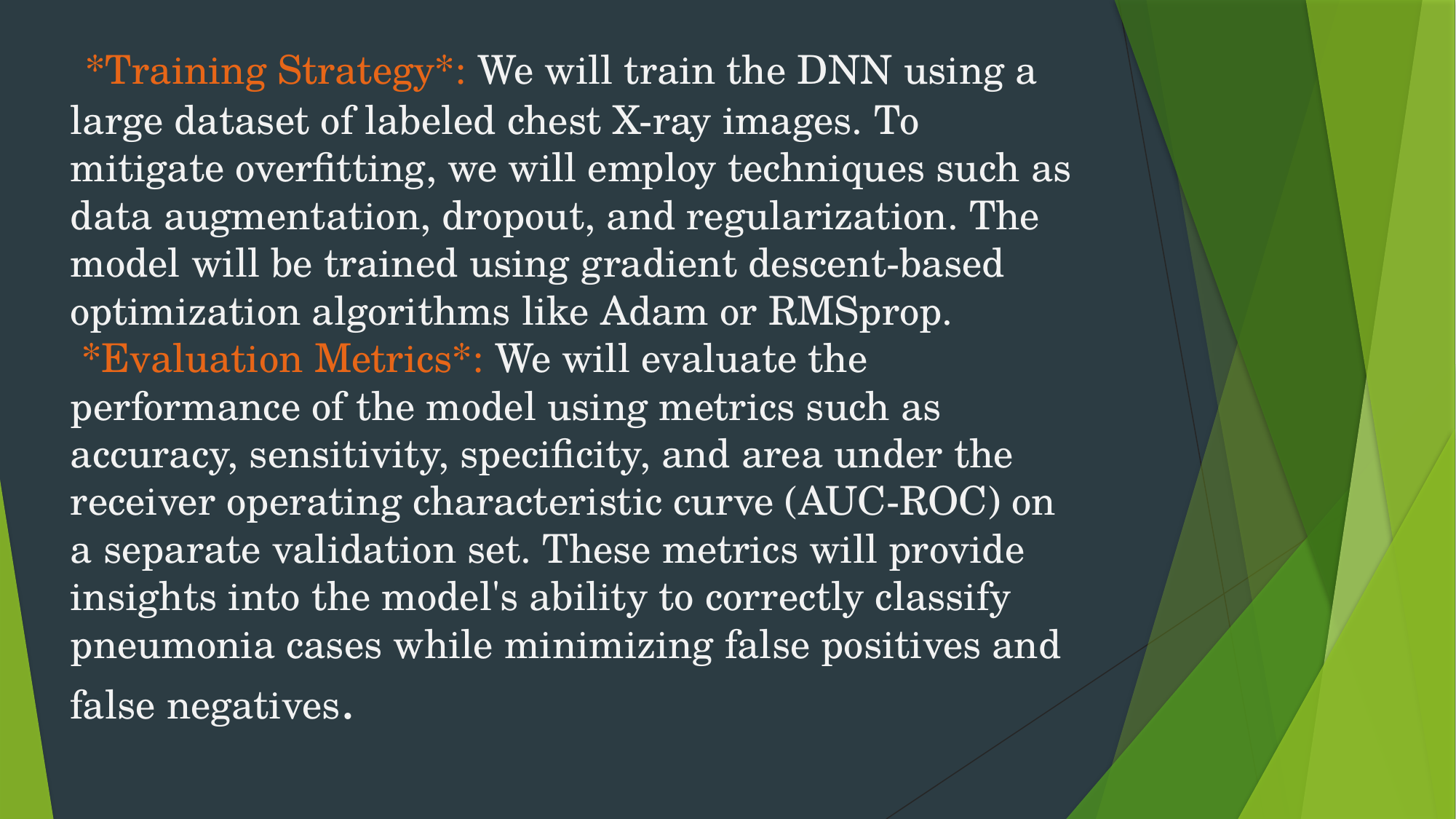

# *Training Strategy*: We will train the DNN using a large dataset of labeled chest X-ray images. To mitigate overfitting, we will employ techniques such as data augmentation, dropout, and regularization. The model will be trained using gradient descent-based optimization algorithms like Adam or RMSprop. *Evaluation Metrics*: We will evaluate the performance of the model using metrics such as accuracy, sensitivity, specificity, and area under the receiver operating characteristic curve (AUC-ROC) on a separate validation set. These metrics will provide insights into the model's ability to correctly classify pneumonia cases while minimizing false positives and false negatives.